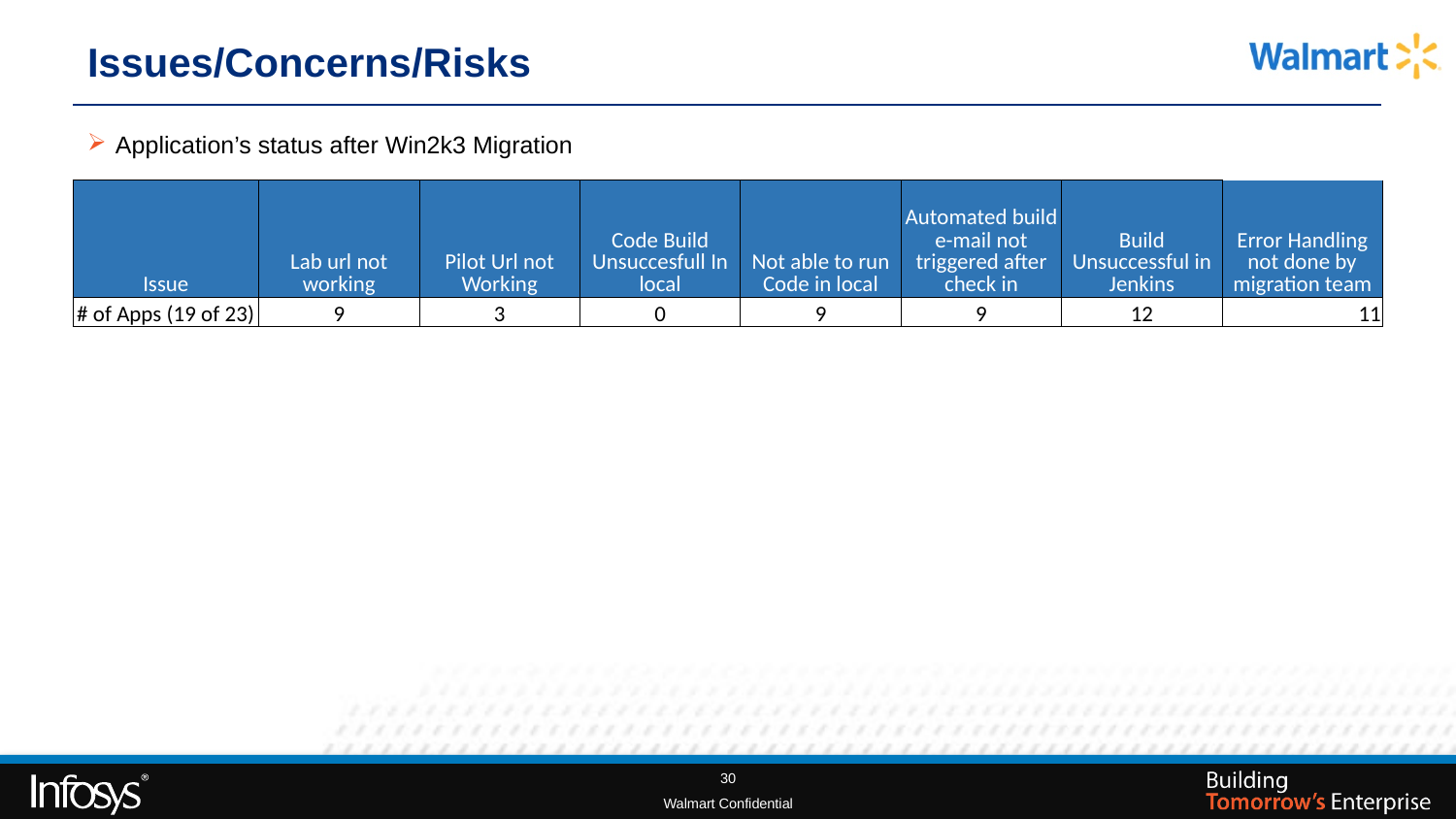

# Issues/Concerns/Risks
Application’s status after Win2k3 Migration

| Issue | Lab url not working | Pilot Url not Working | Code Build Unsuccesfull In local | Not able to run Code in local | Automated build e-mail not triggered after check in | Build Unsuccessful in Jenkins | Error Handling not done by migration team |
| --- | --- | --- | --- | --- | --- | --- | --- |
| # of Apps (19 of 23) | 9 | 3 | 0 | 9 | 9 | 12 | 11 |
30